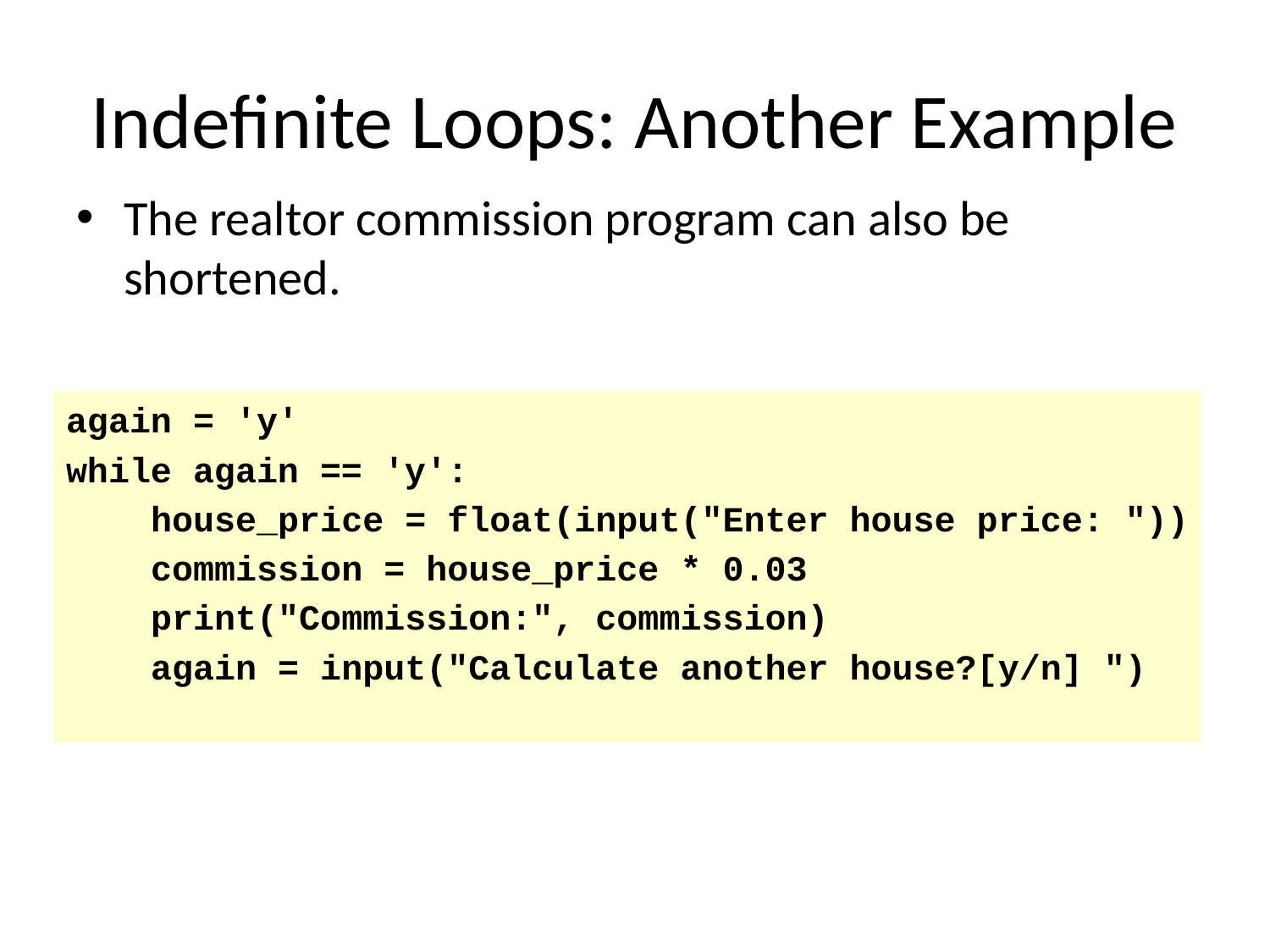

# Indefinite Loops: Another Example
The realtor commission program can also be shortened.

again = 'y'
while again == 'y':
    house_price = float(input("Enter house price: "))
    commission = house_price * 0.03
    print("Commission:", commission)
    again = input("Calculate another house?[y/n] ")